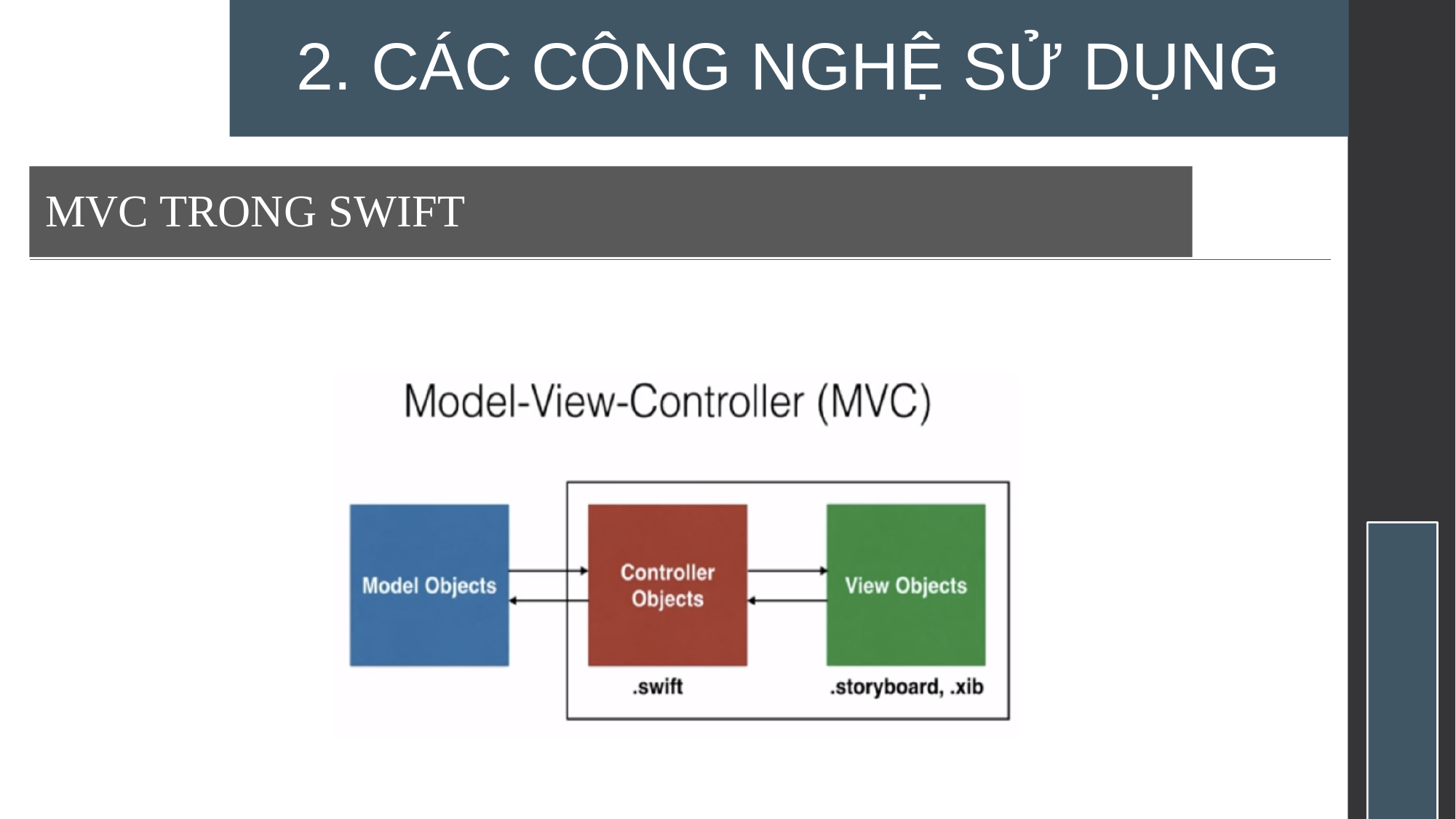

2. CÁC CÔNG NGHỆ SỬ DỤNG

MVC TRONG SWIFT

|  |
| --- |
8